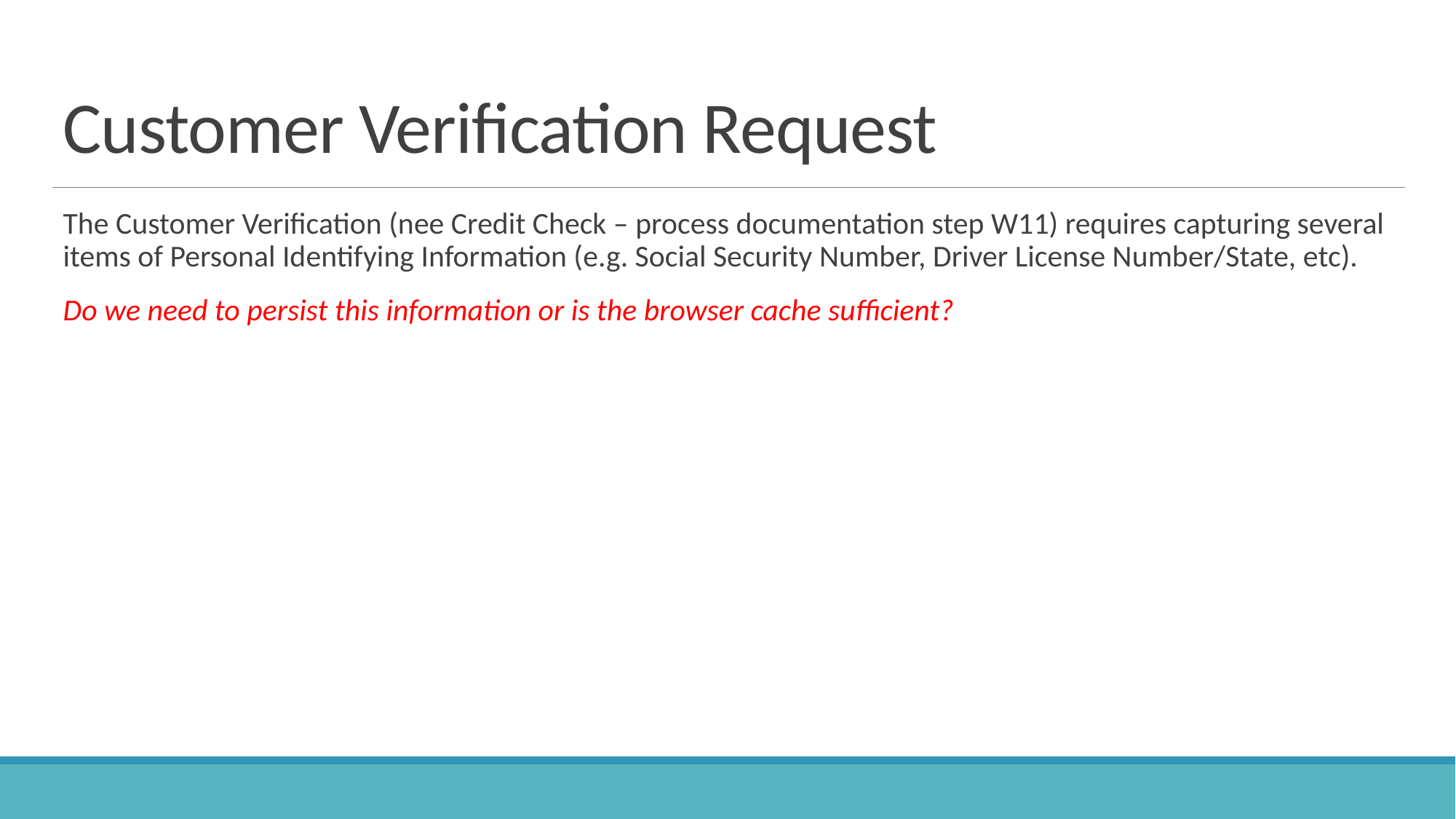

# Customer Verification Request
The Customer Verification (nee Credit Check – process documentation step W11) requires capturing several items of Personal Identifying Information (e.g. Social Security Number, Driver License Number/State, etc).
Do we need to persist this information or is the browser cache sufficient?